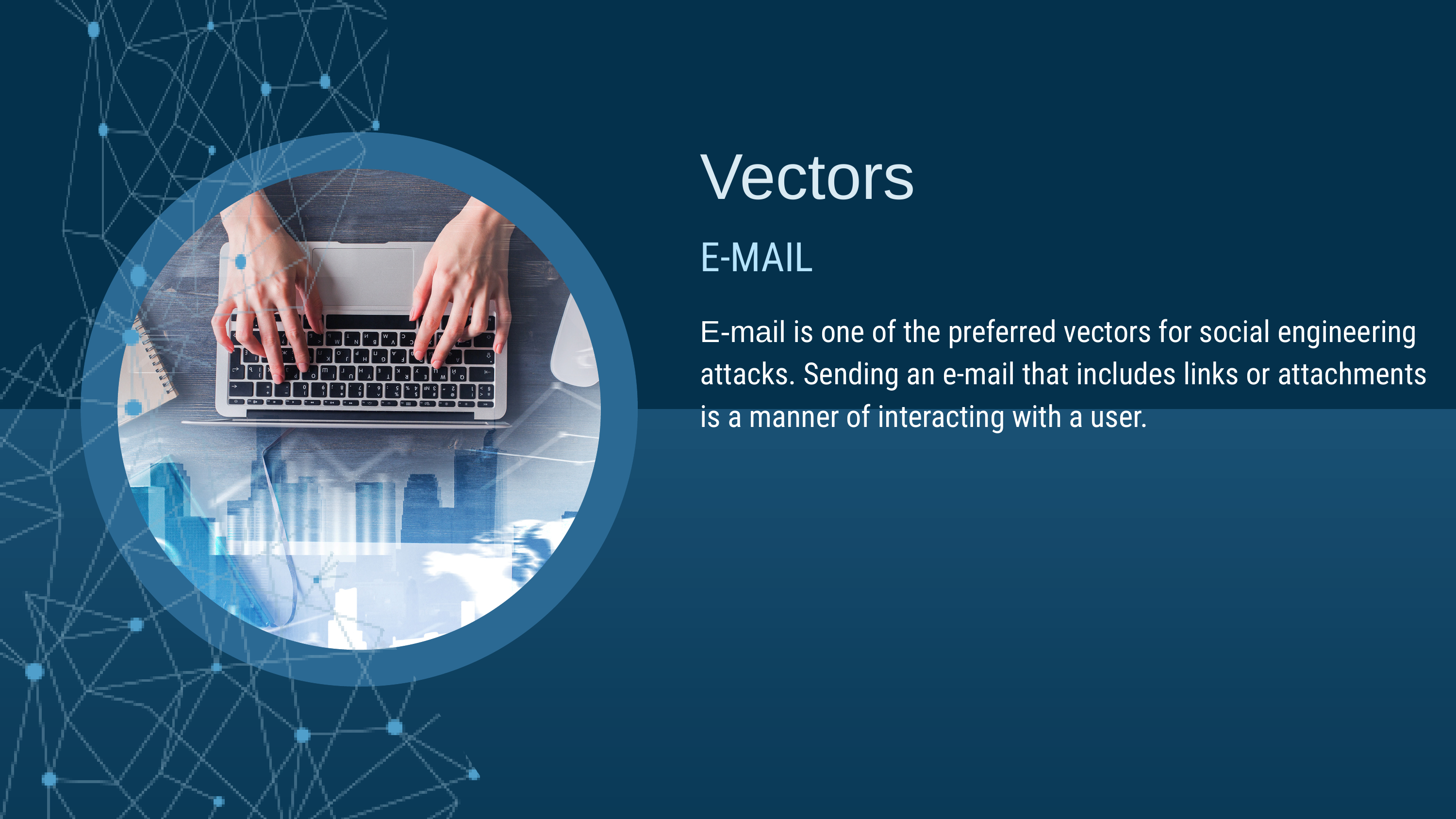

Vectors

E-MAIL
E-mail is one of the preferred vectors for social engineering attacks. Sending an e-mail that includes links or attachments is a manner of interacting with a user.